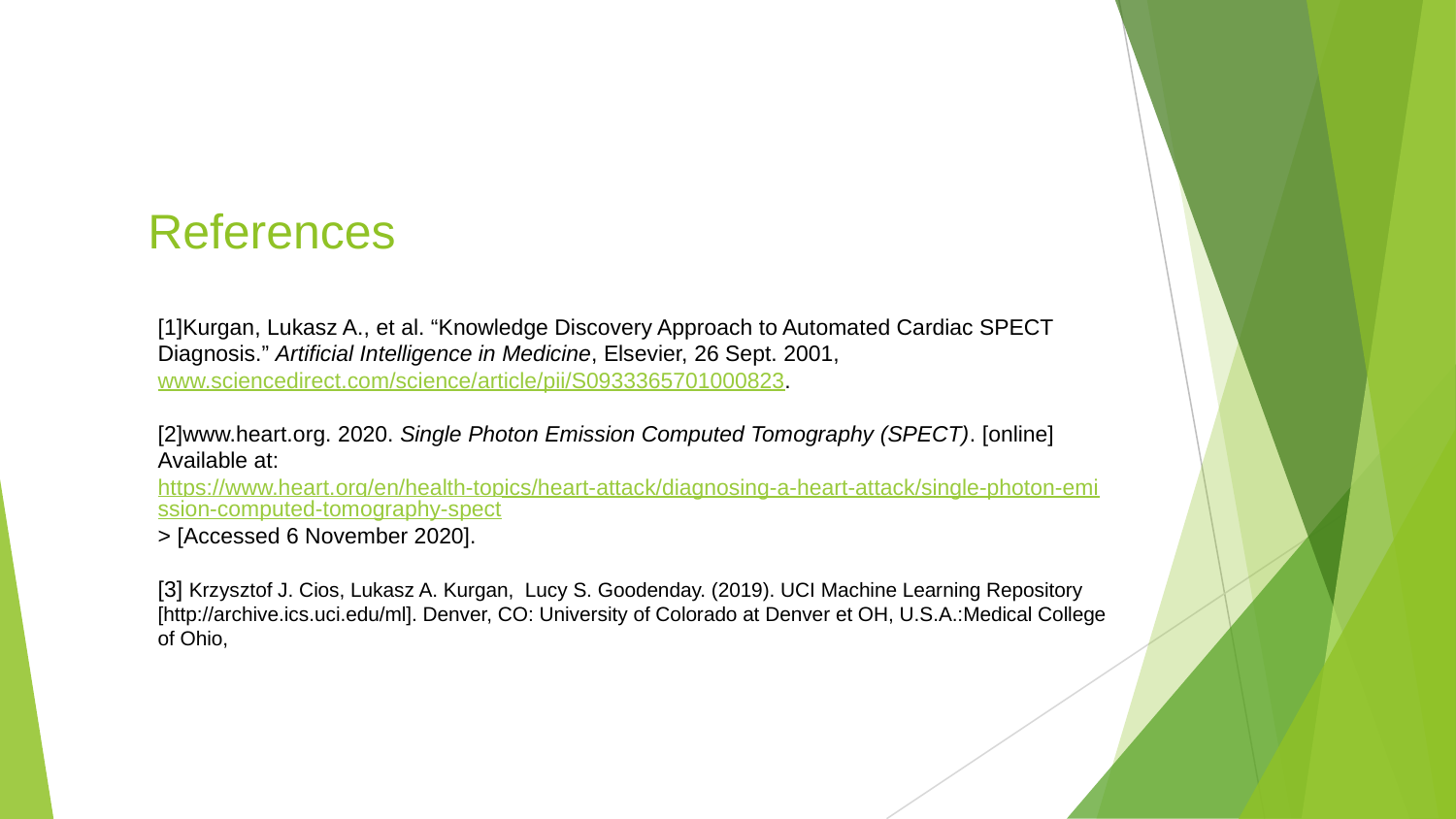

# References
[1]Kurgan, Lukasz A., et al. “Knowledge Discovery Approach to Automated Cardiac SPECT Diagnosis.” Artificial Intelligence in Medicine, Elsevier, 26 Sept. 2001, www.sciencedirect.com/science/article/pii/S0933365701000823.

[2]www.heart.org. 2020. Single Photon Emission Computed Tomography (SPECT). [online] Available at: https://www.heart.org/en/health-topics/heart-attack/diagnosing-a-heart-attack/single-photon-emission-computed-tomography-spect> [Accessed 6 November 2020].

[3] Krzysztof J. Cios, Lukasz A. Kurgan,  Lucy S. Goodenday. (2019). UCI Machine Learning Repository [http://archive.ics.uci.edu/ml]. Denver, CO: University of Colorado at Denver et OH, U.S.A.:Medical College of Ohio,